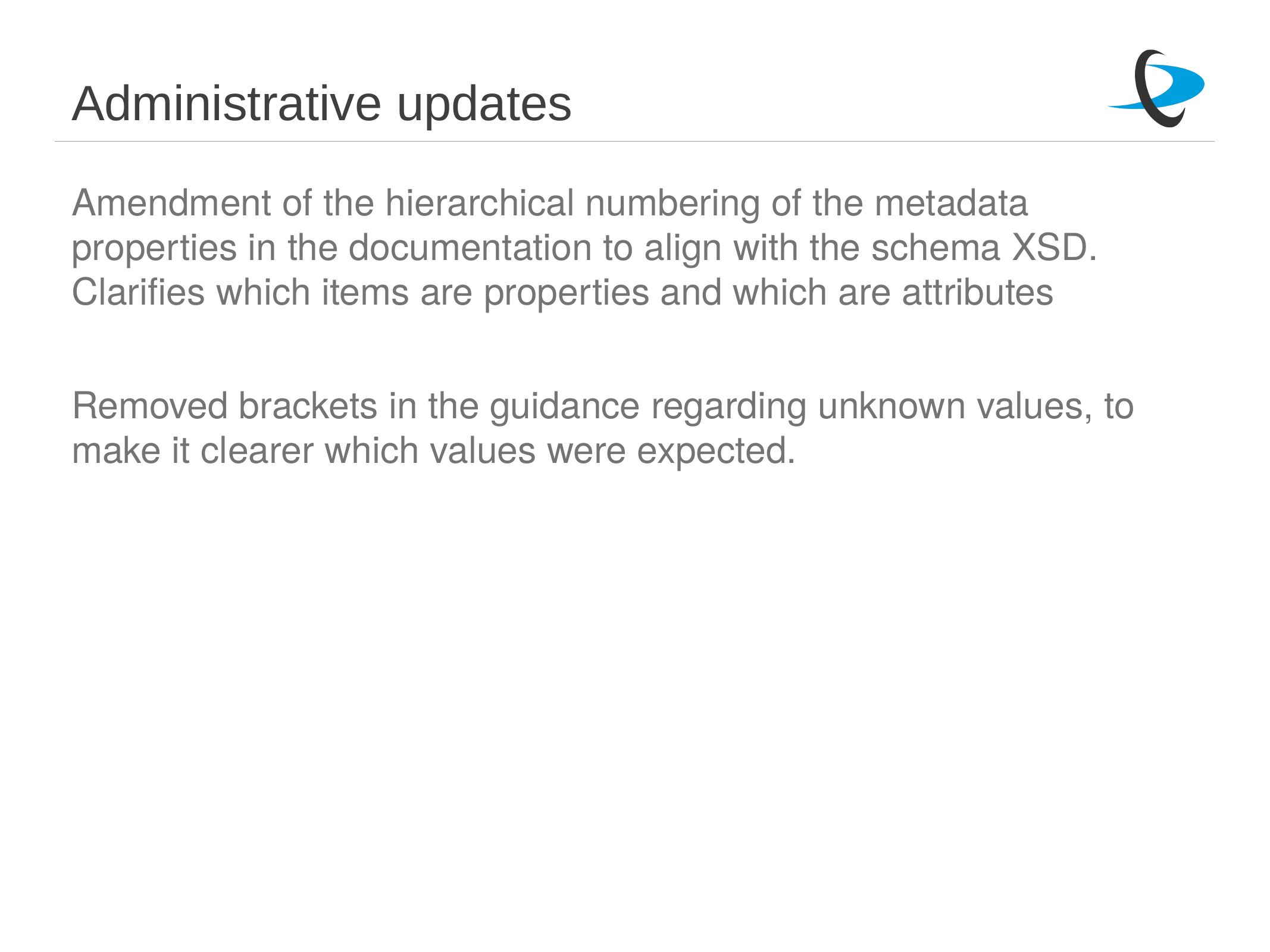

# Administrative updates
Amendment of the hierarchical numbering of the metadata properties in the documentation to align with the schema XSD. Clarifies which items are properties and which are attributes

Removed brackets in the guidance regarding unknown values, to make it clearer which values were expected.